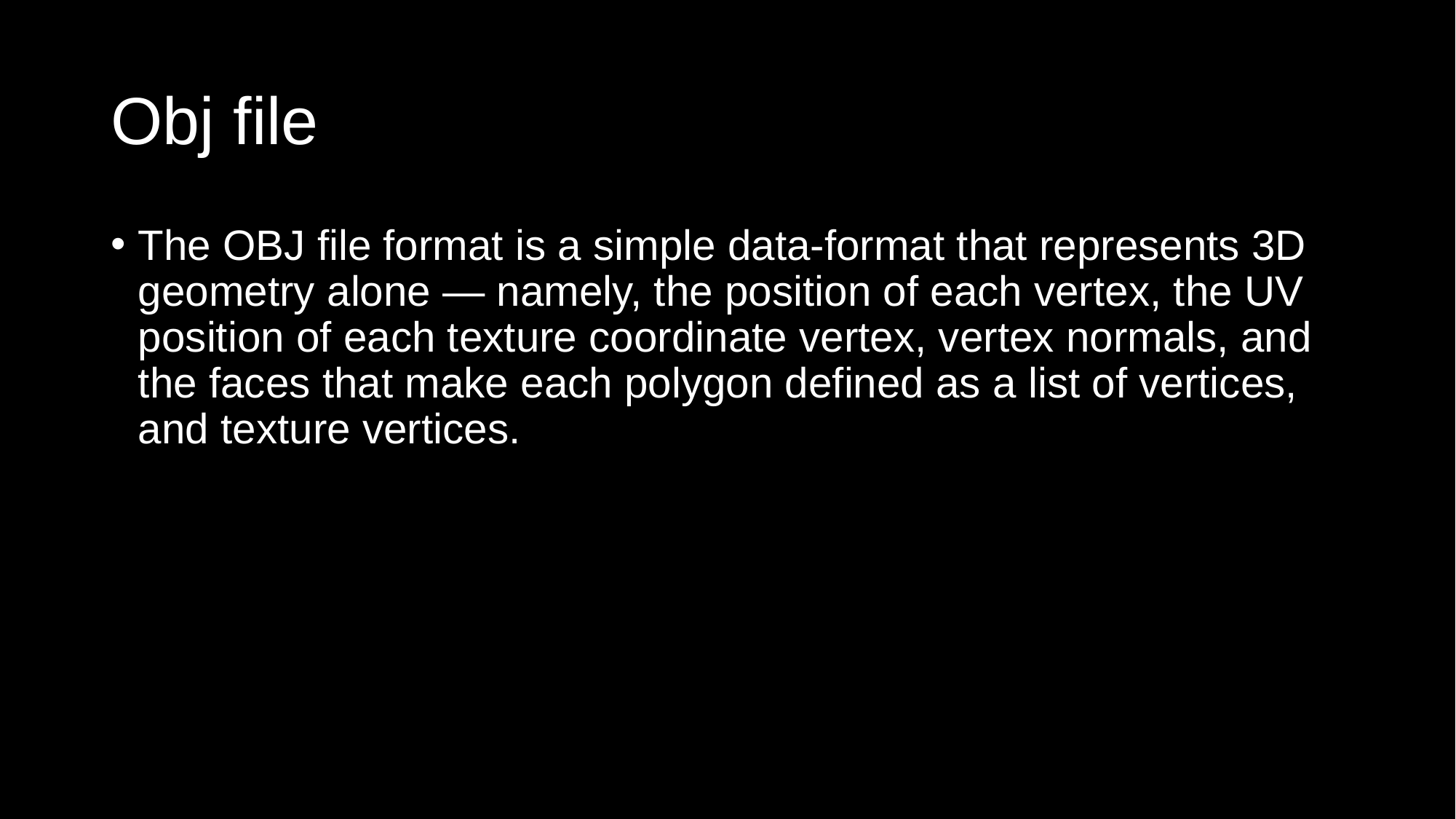

# Obj file
The OBJ file format is a simple data-format that represents 3D geometry alone — namely, the position of each vertex, the UV position of each texture coordinate vertex, vertex normals, and the faces that make each polygon defined as a list of vertices, and texture vertices.